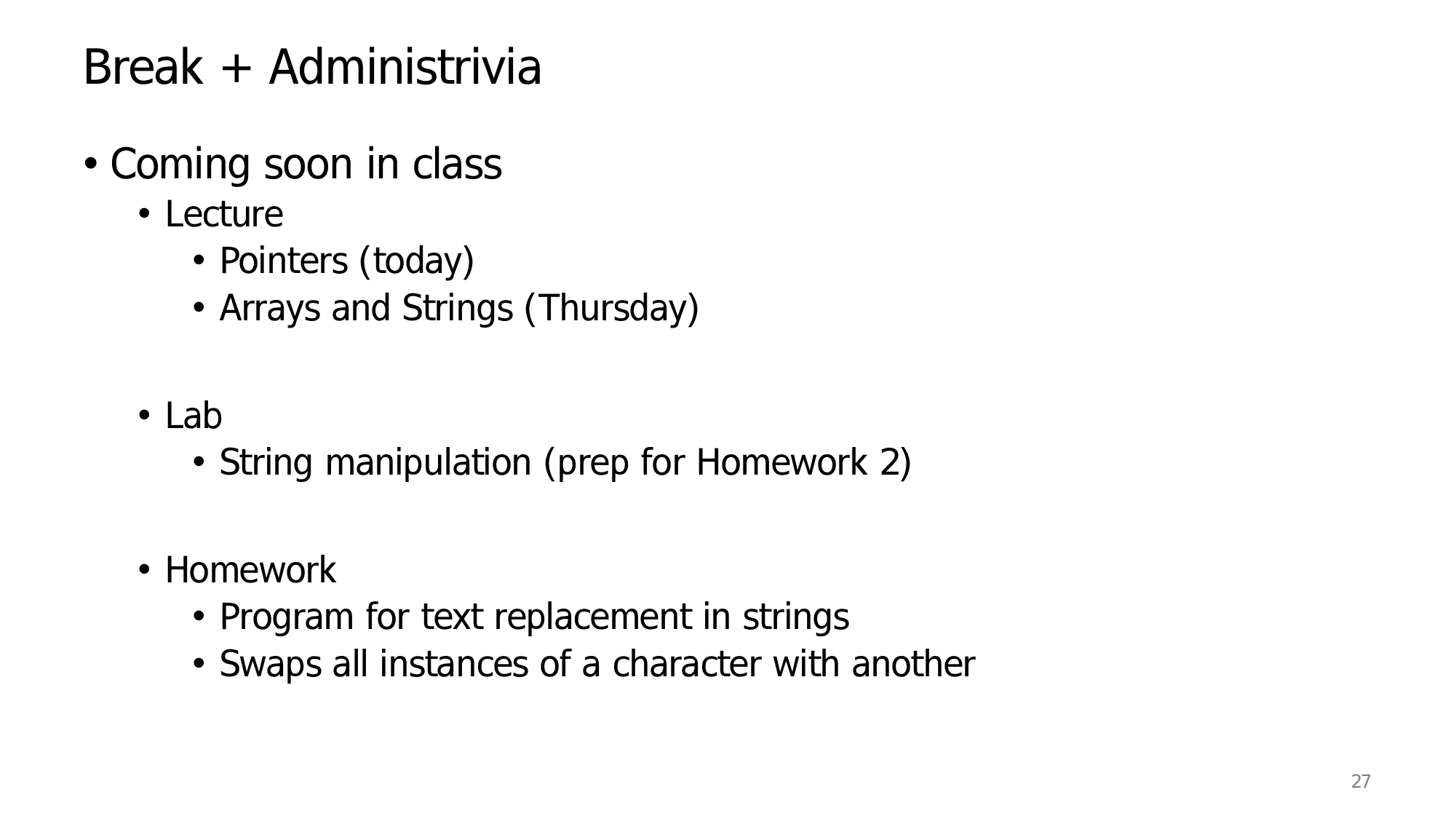

# Break + Administrivia
Coming soon in class
Lecture
Pointers (today)
Arrays and Strings (Thursday)

Lab
String manipulation (prep for Homework 2)

Homework
Program for text replacement in strings
Swaps all instances of a character with another
27